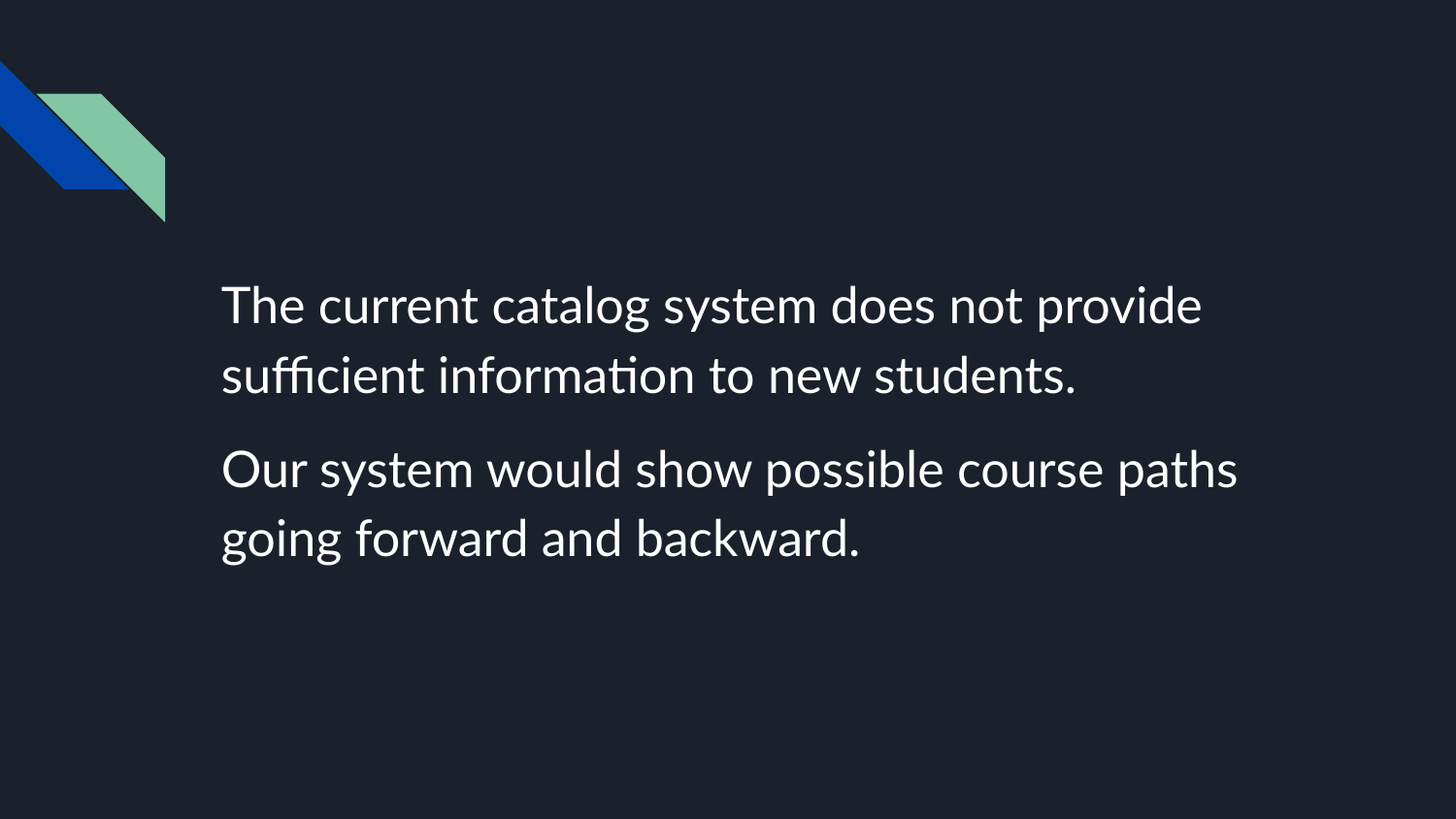

#
The current catalog system does not provide sufficient information to new students.
Our system would show possible course paths going forward and backward.